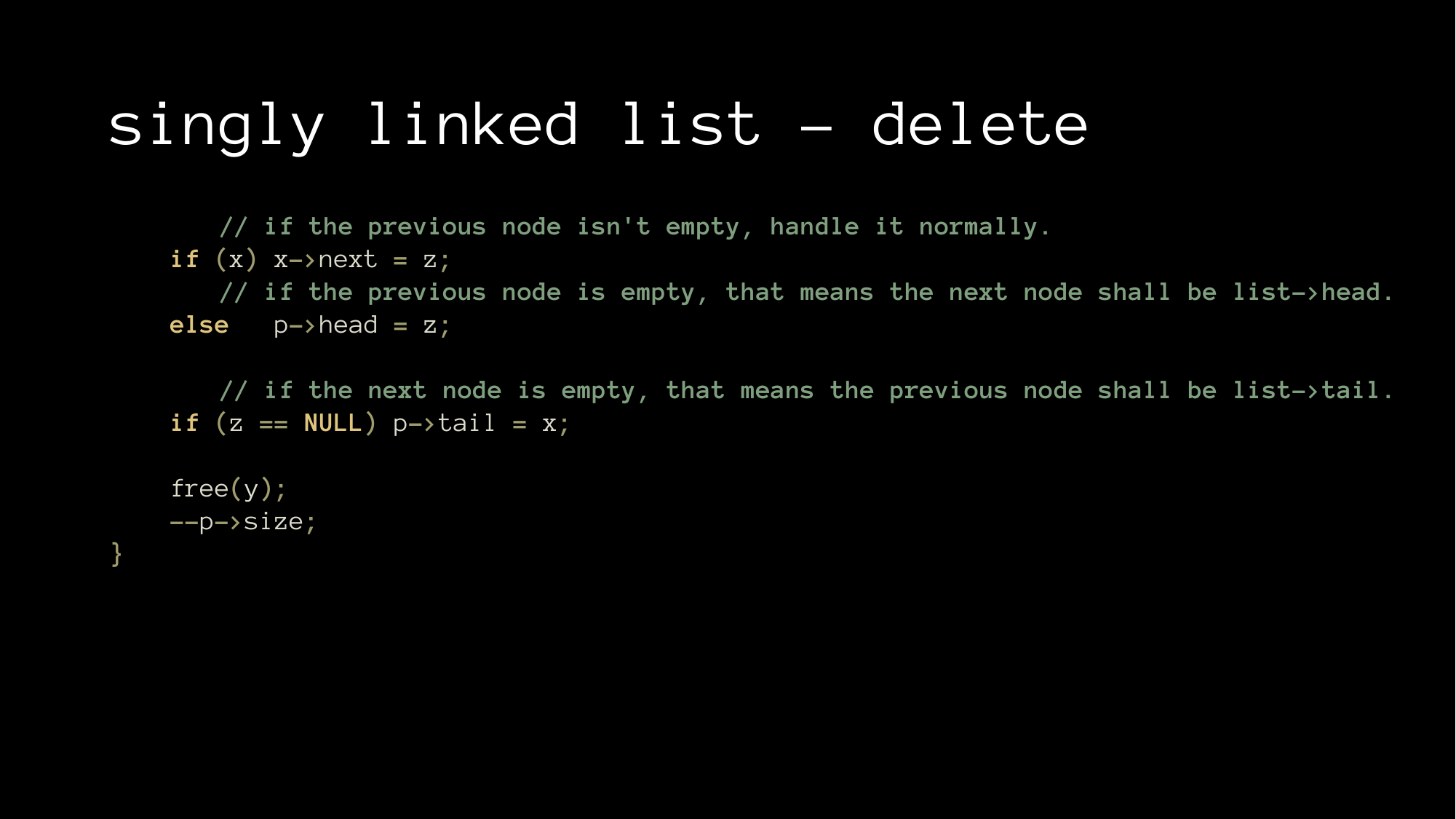

# singly linked list - delete
	// if the previous node isn't empty, handle it normally.
    if (x) x->next = z;
	// if the previous node is empty, that means the next node shall be list->head.
    else   p->head = z;

	// if the next node is empty, that means the previous node shall be list->tail.
    if (z == NULL) p->tail = x;

    free(y);
    --p->size;
}